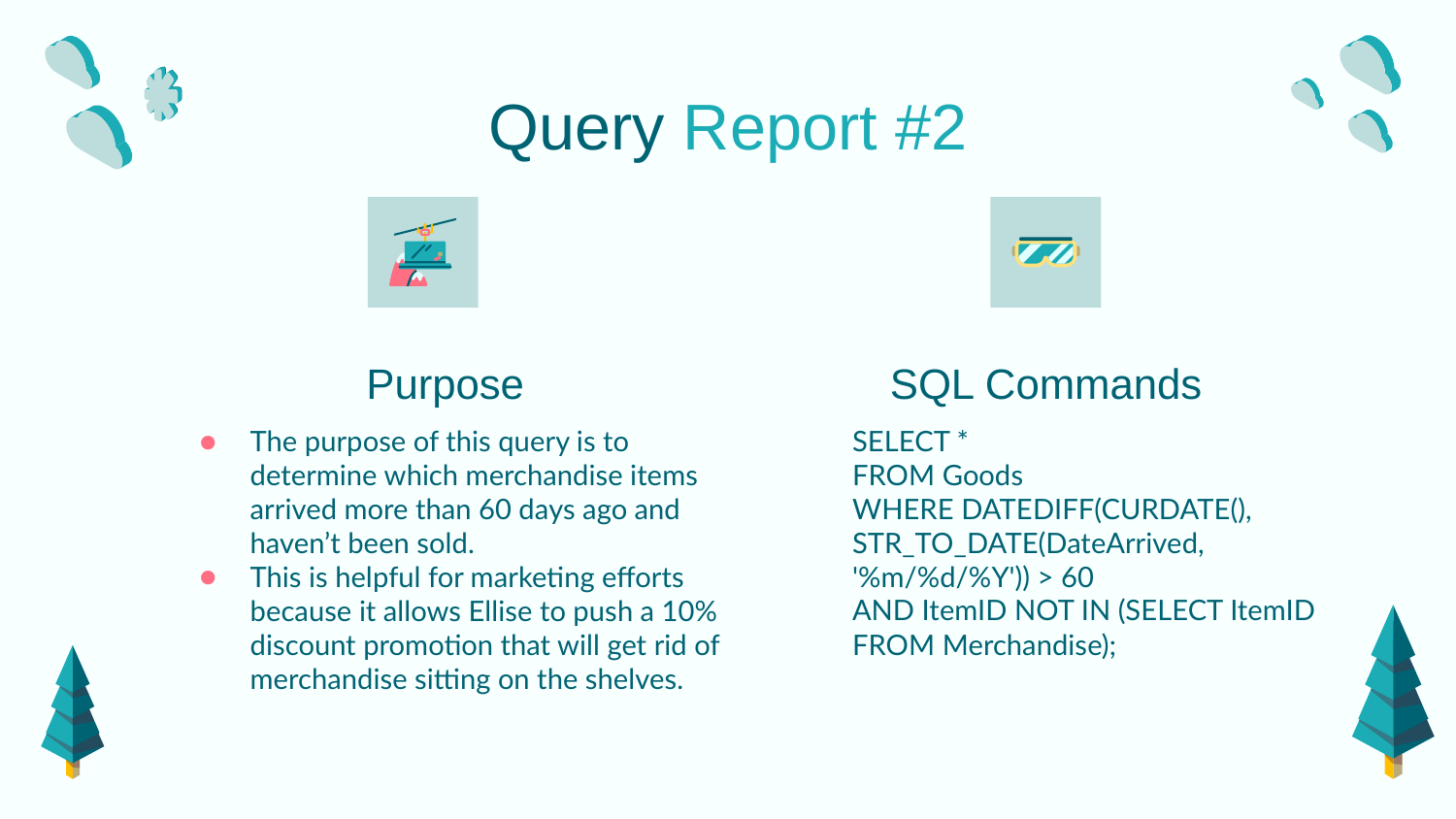

# Query Report #2

Purpose
SQL Commands
SELECT *
FROM Goods
WHERE DATEDIFF(CURDATE(), STR_TO_DATE(DateArrived, '%m/%d/%Y')) > 60
AND ItemID NOT IN (SELECT ItemID FROM Merchandise);

The purpose of this query is to determine which merchandise items arrived more than 60 days ago and haven’t been sold.
This is helpful for marketing efforts because it allows Ellise to push a 10% discount promotion that will get rid of merchandise sitting on the shelves.